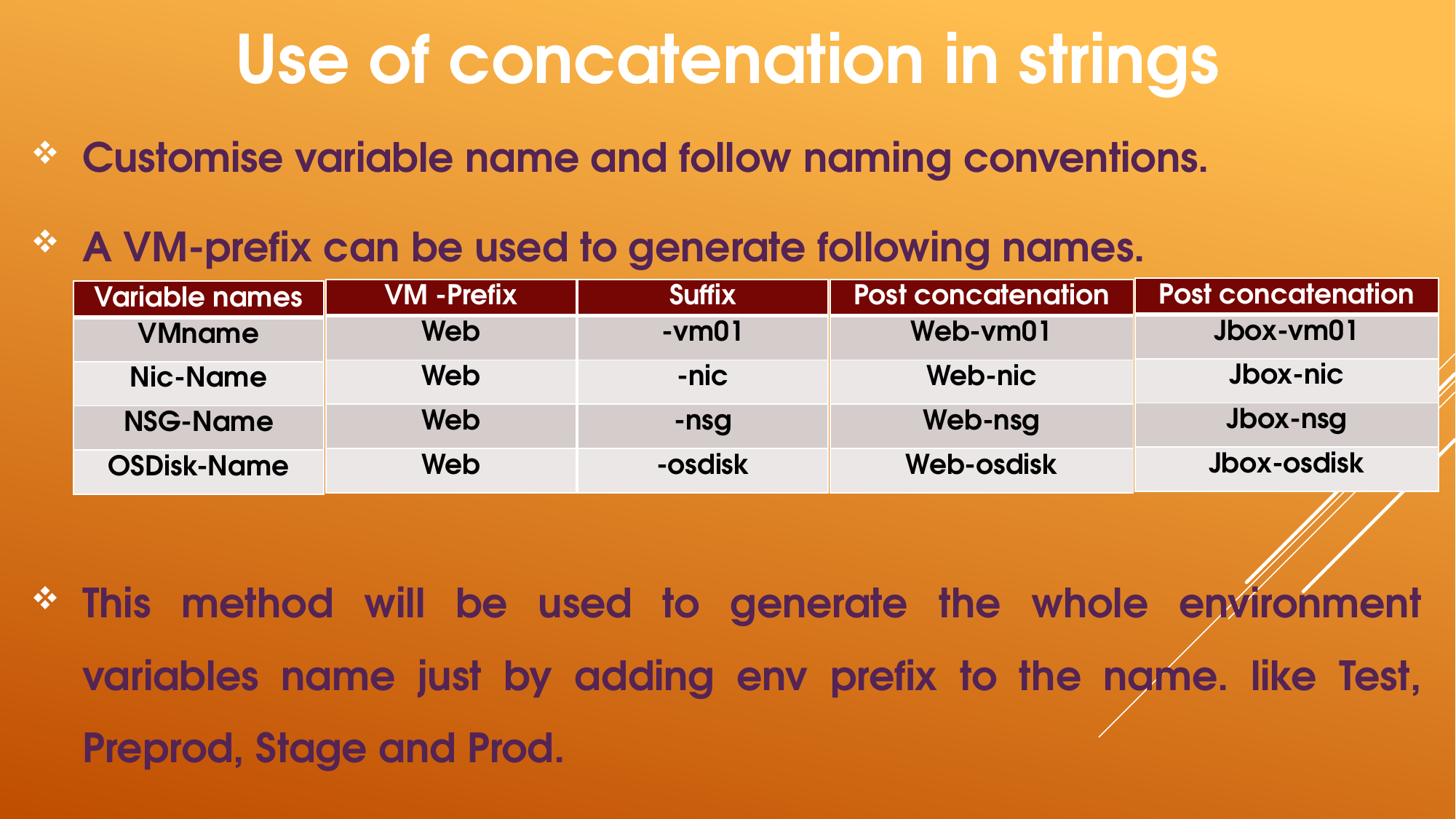

# Use of concatenation in strings
Customise variable name and follow naming conventions.
A VM-prefix can be used to generate following names.

This method will be used to generate the whole environment variables name just by adding env prefix to the name. like Test, Preprod, Stage and Prod.
| Post concatenation |
| --- |
| Jbox-vm01 |
| Jbox-nic |
| Jbox-nsg |
| Jbox-osdisk |
| VM -Prefix |
| --- |
| Web |
| Web |
| Web |
| Web |
| Suffix |
| --- |
| -vm01 |
| -nic |
| -nsg |
| -osdisk |
| Post concatenation |
| --- |
| Web-vm01 |
| Web-nic |
| Web-nsg |
| Web-osdisk |
| Variable names |
| --- |
| VMname |
| Nic-Name |
| NSG-Name |
| OSDisk-Name |